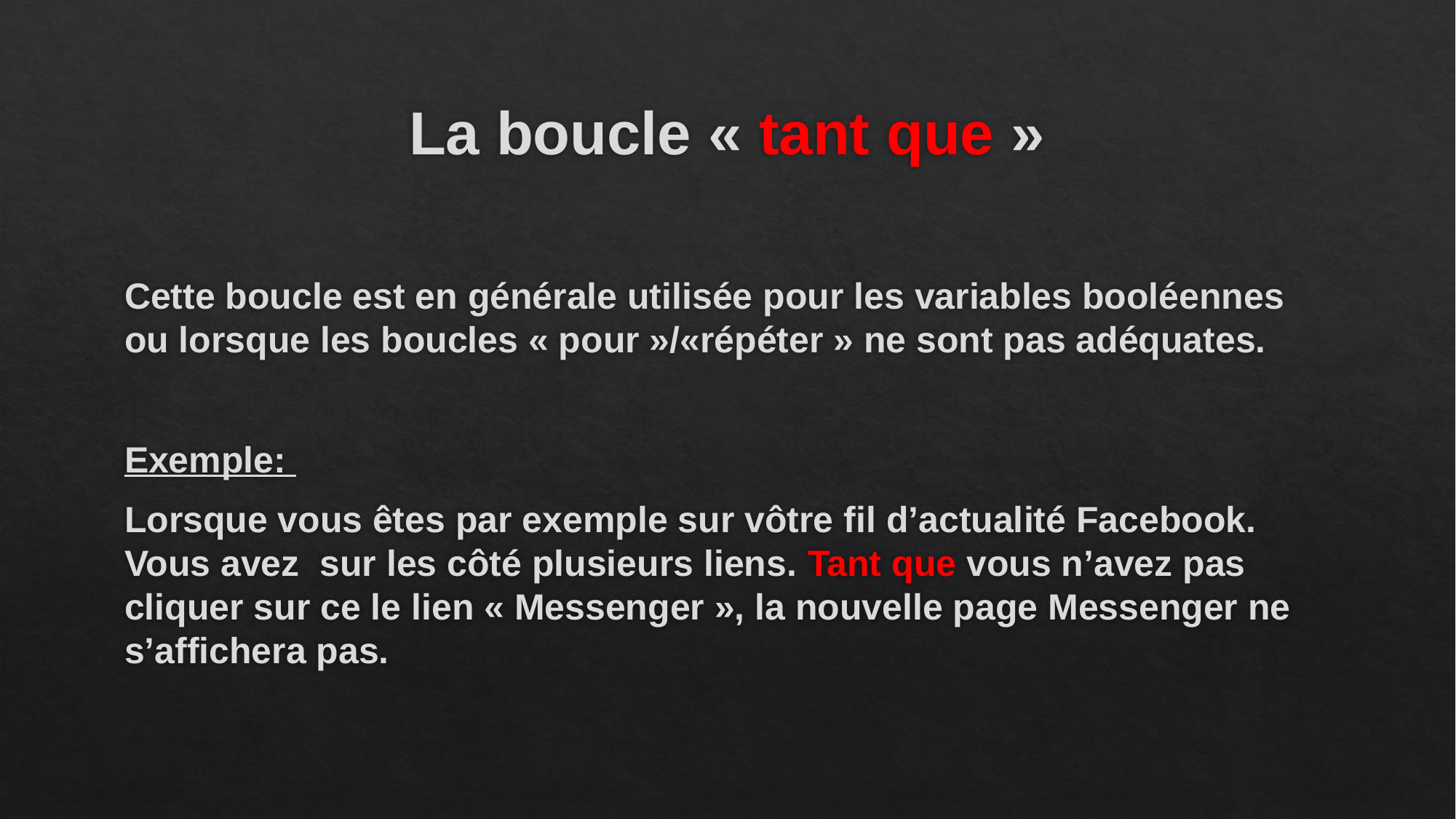

# La boucle « tant que »

Cette boucle est en générale utilisée pour les variables booléennes ou lorsque les boucles « pour »/«répéter » ne sont pas adéquates.

Exemple:
Lorsque vous êtes par exemple sur vôtre fil d’actualité Facebook. Vous avez  sur les côté plusieurs liens. Tant que vous n’avez pas cliquer sur ce le lien « Messenger », la nouvelle page Messenger ne s’affichera pas.